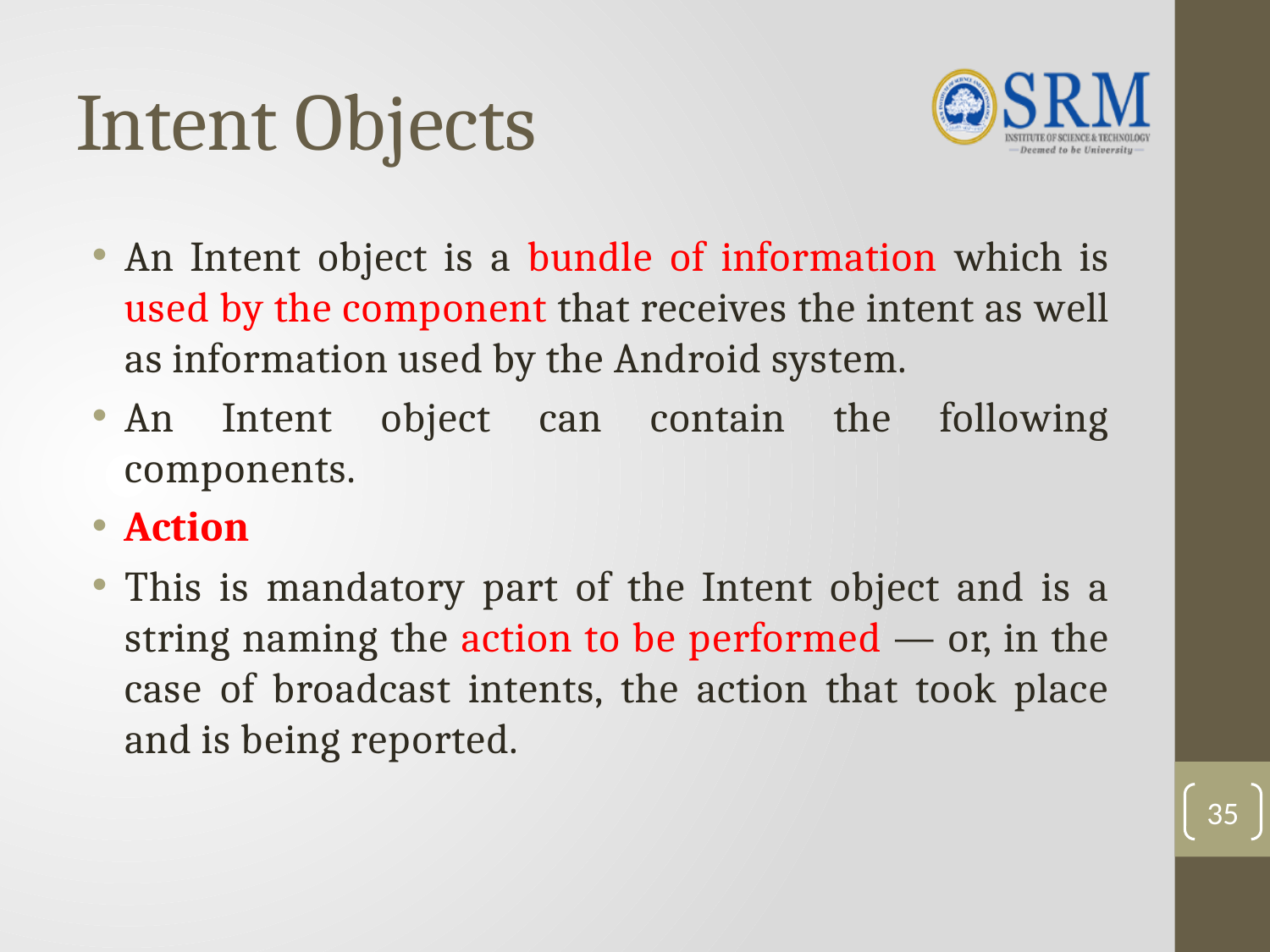

# Intent Objects
An Intent object is a bundle of information which is used by the component that receives the intent as well as information used by the Android system.
An Intent object can contain the following components.
Action
This is mandatory part of the Intent object and is a string naming the action to be performed — or, in the case of broadcast intents, the action that took place and is being reported.
35